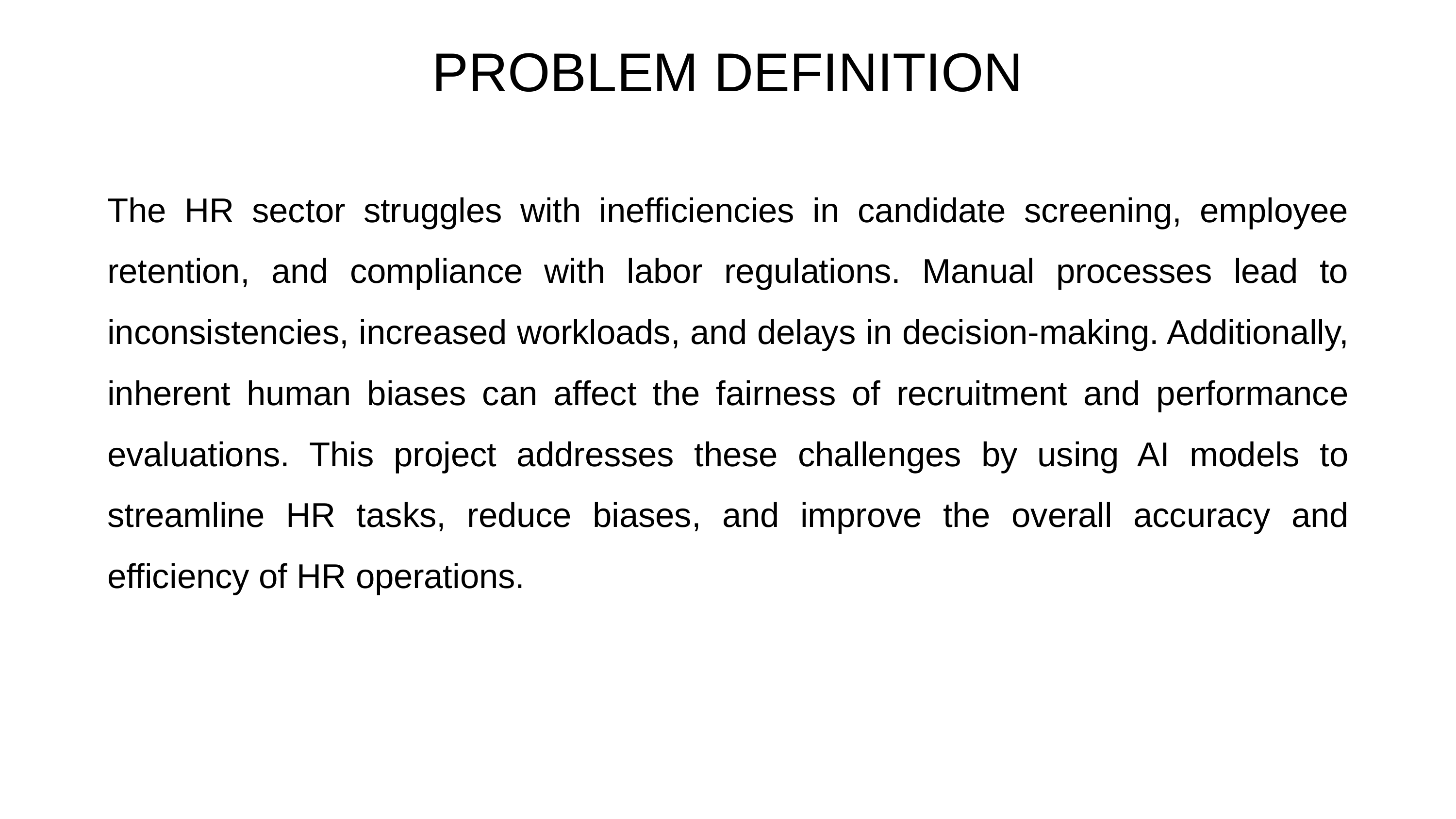

# PROBLEM DEFINITION
The HR sector struggles with inefficiencies in candidate screening, employee retention, and compliance with labor regulations. Manual processes lead to inconsistencies, increased workloads, and delays in decision-making. Additionally, inherent human biases can affect the fairness of recruitment and performance evaluations. This project addresses these challenges by using AI models to streamline HR tasks, reduce biases, and improve the overall accuracy and efficiency of HR operations.